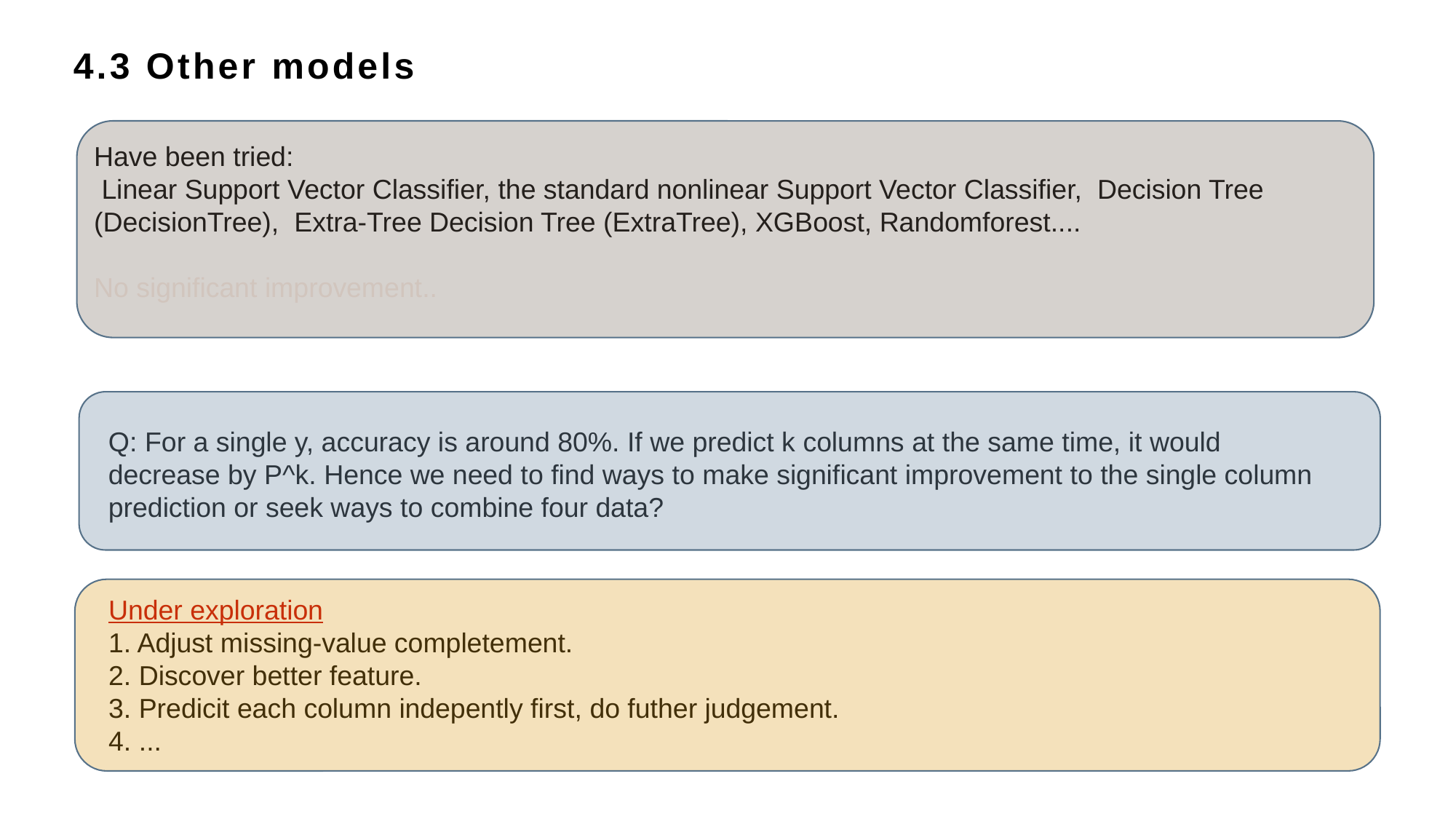

# 4.3 Other models

Have been tried:
 Linear Support Vector Classifier, the standard nonlinear Support Vector Classifier,  Decision Tree (DecisionTree),  Extra-Tree Decision Tree (ExtraTree), XGBoost, Randomforest....

No significant improvement..

Q: For a single y, accuracy is around 80%. If we predict k columns at the same time, it would decrease by P^k. Hence we need to find ways to make significant improvement to the single column prediction or seek ways to combine four data?

Under exploration
1. Adjust missing-value completement.
2. Discover better feature.
3. Predicit each column indepently first, do futher judgement.
4. ...